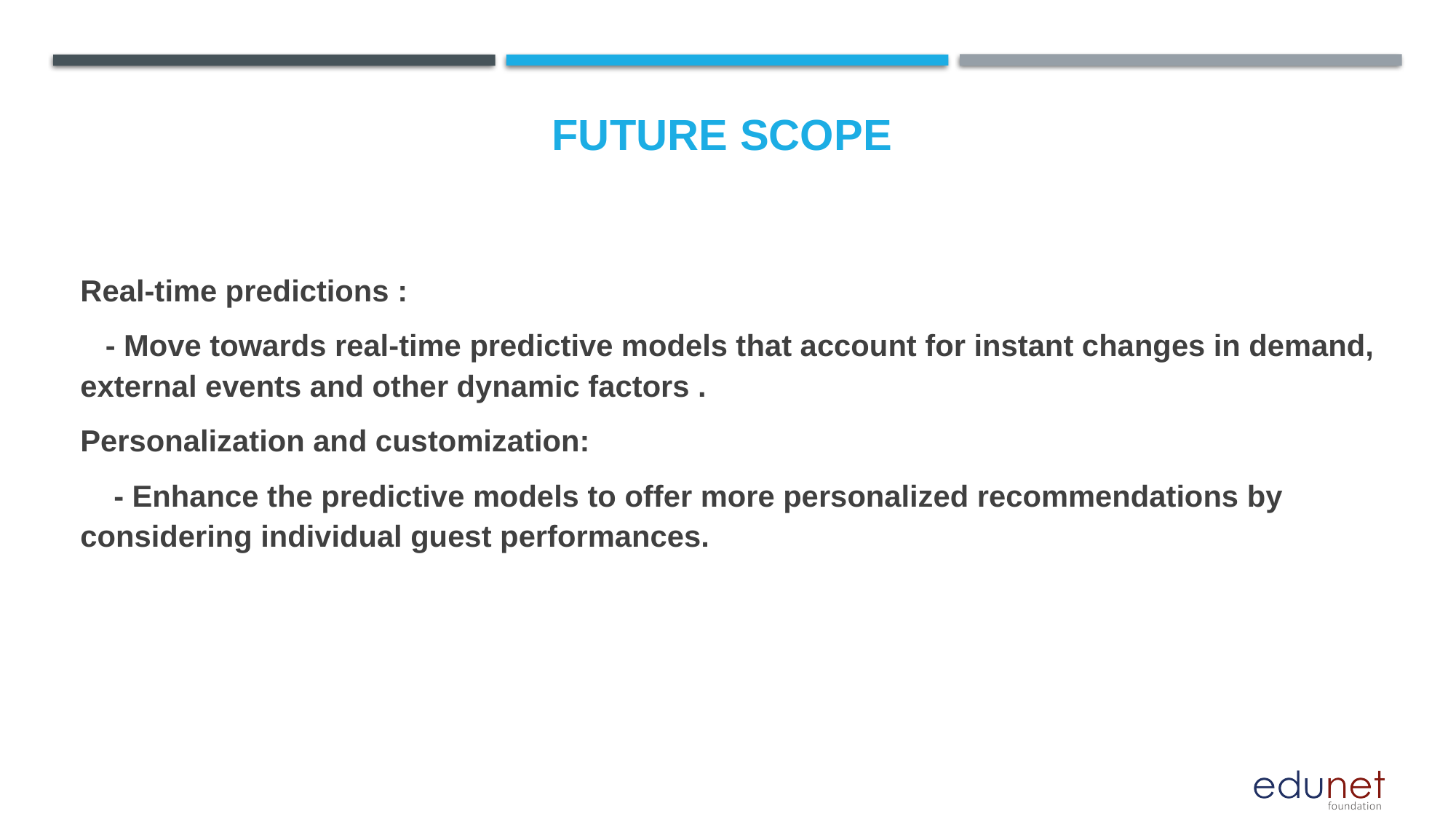

Future scope
Real-time predictions :
   - Move towards real-time predictive models that account for instant changes in demand, external events and other dynamic factors .
Personalization and customization:
    - Enhance the predictive models to offer more personalized recommendations by considering individual guest performances.